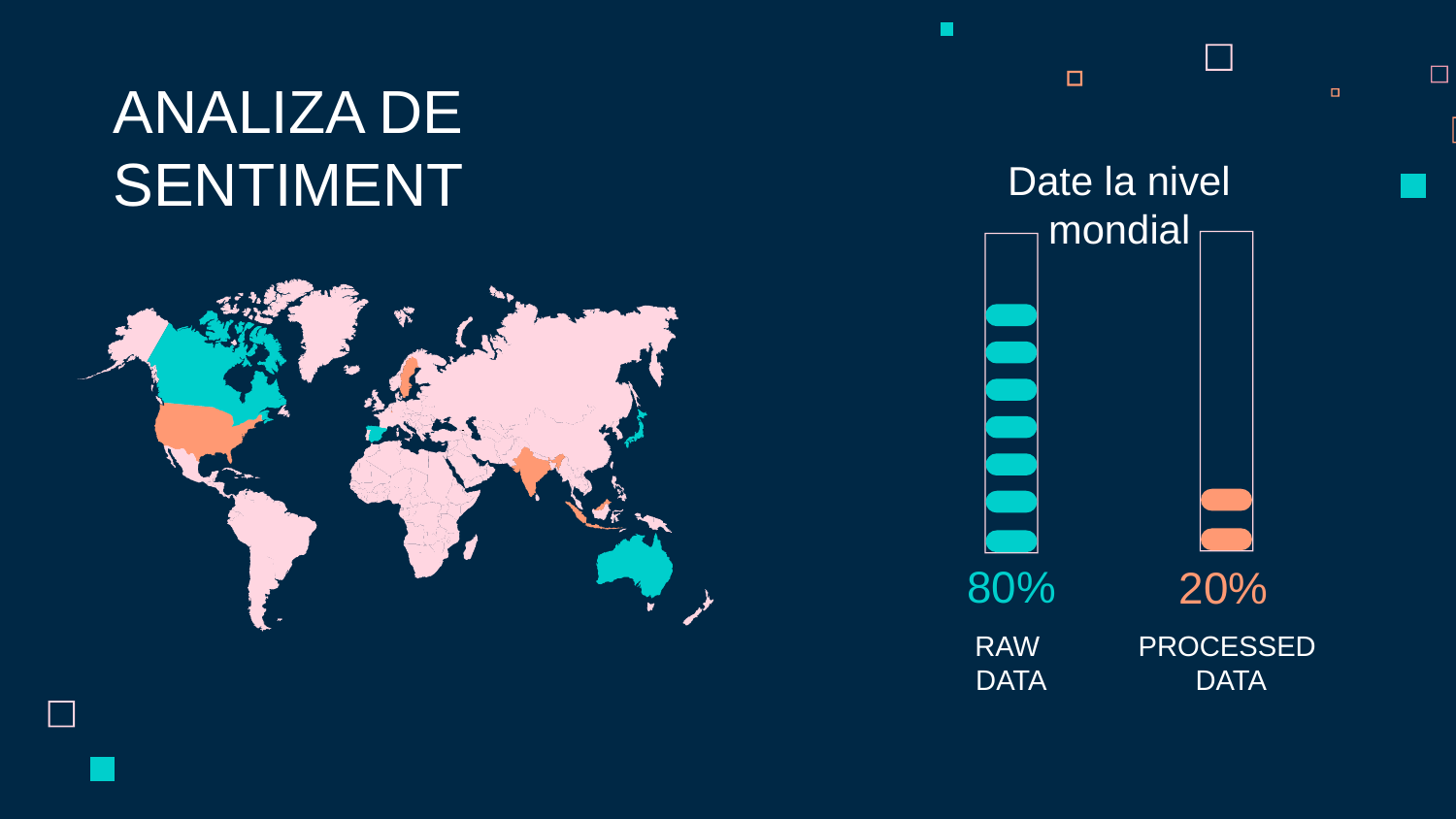

# ANALIZA DE SENTIMENT
Date la nivel mondial

20%
80%
RAW
DATA
PROCESSED
DATA